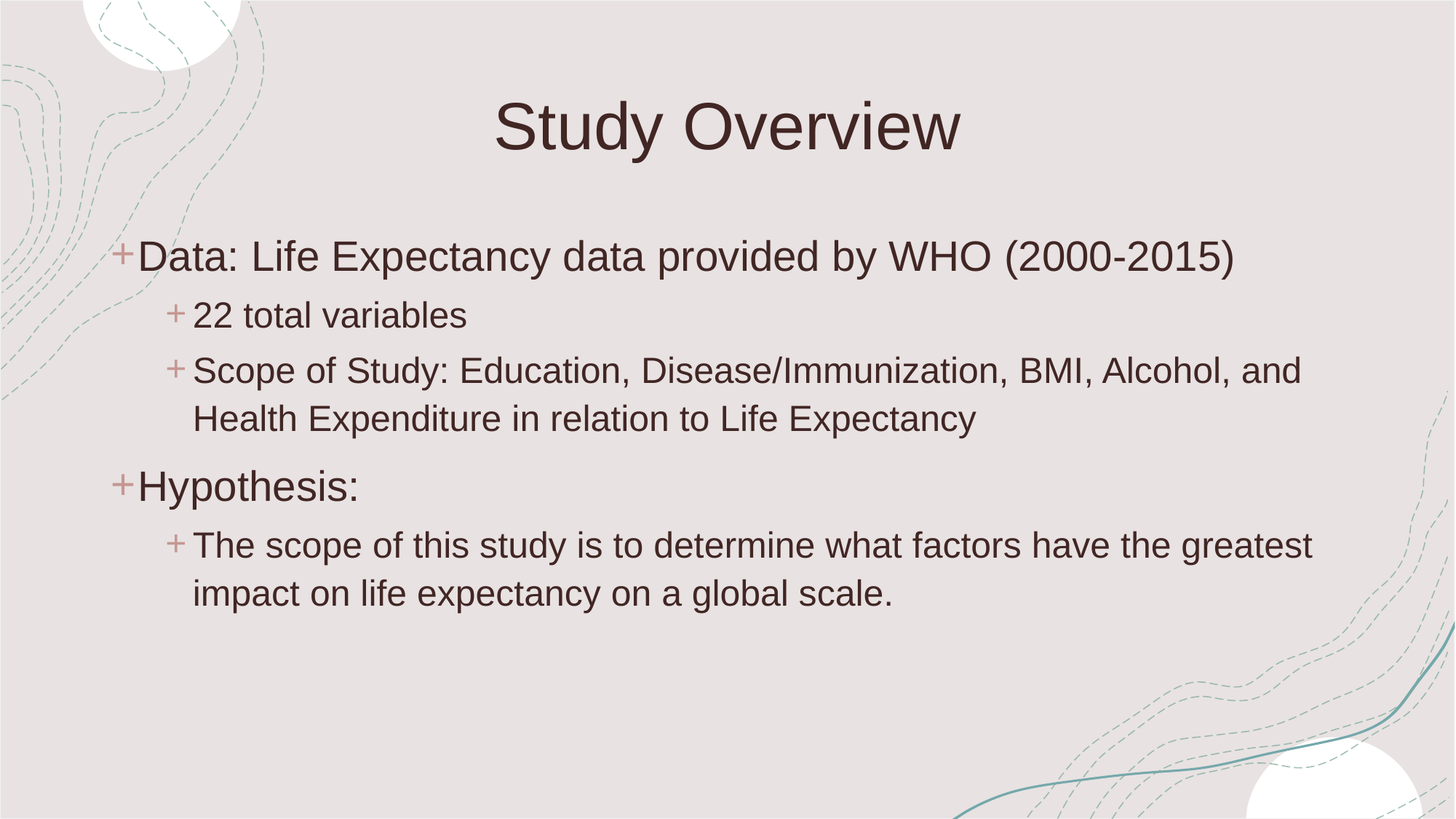

# Study Overview
Data: Life Expectancy data provided by WHO (2000-2015)
22 total variables
Scope of Study: Education, Disease/Immunization, BMI, Alcohol, and Health Expenditure in relation to Life Expectancy
Hypothesis:
The scope of this study is to determine what factors have the greatest impact on life expectancy on a global scale.